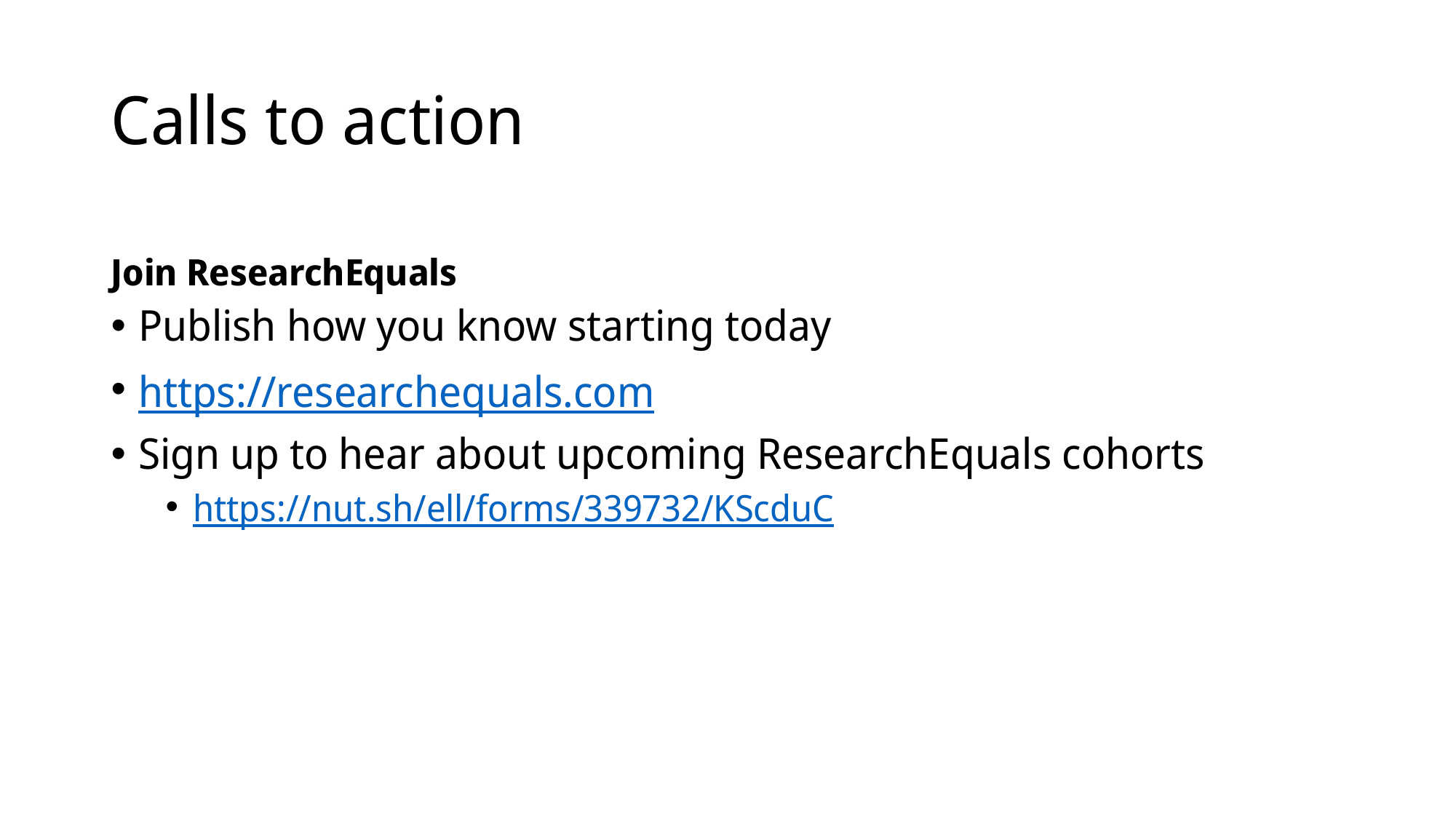

# Calls to action
Join ResearchEquals
Publish how you know starting today
https://researchequals.com
Sign up to hear about upcoming ResearchEquals cohorts
https://nut.sh/ell/forms/339732/KScduC